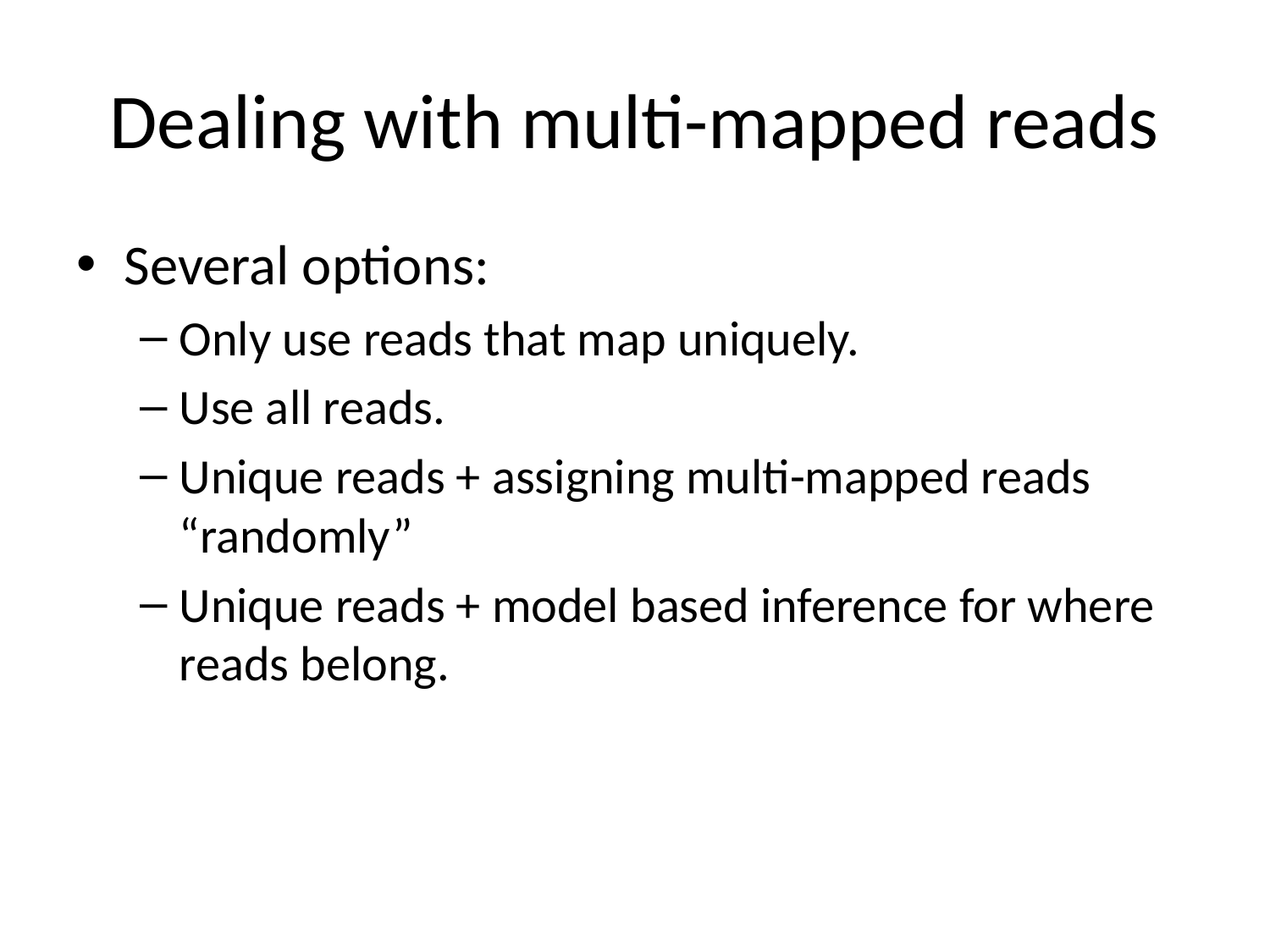

# Dealing with multi-mapped reads
Several options:
Only use reads that map uniquely.
Use all reads.
Unique reads + assigning multi-mapped reads “randomly”
Unique reads + model based inference for where reads belong.